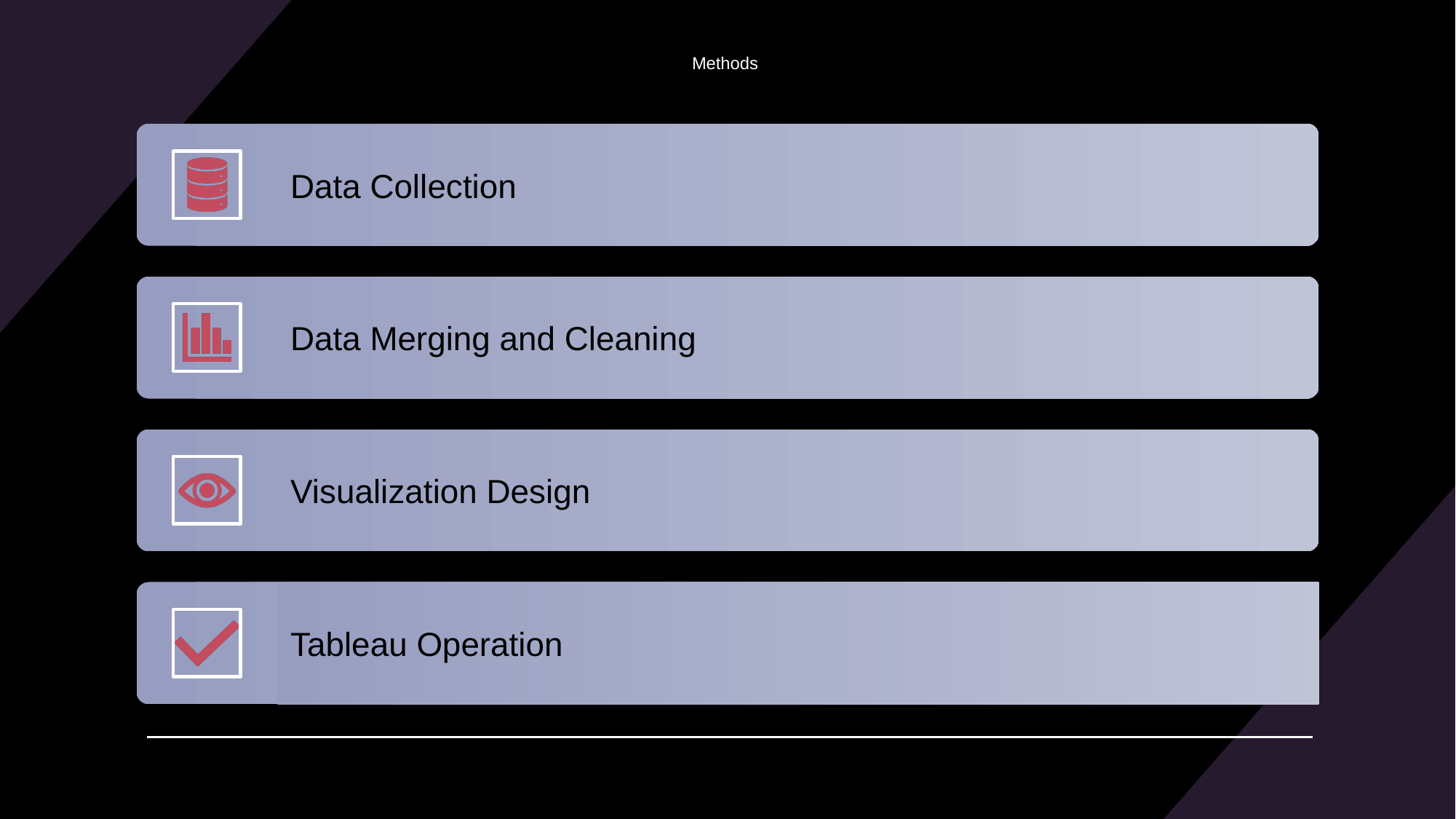

# Methods

Data Collection

Data Merging and Cleaning

Visualization Design

Tableau Operation